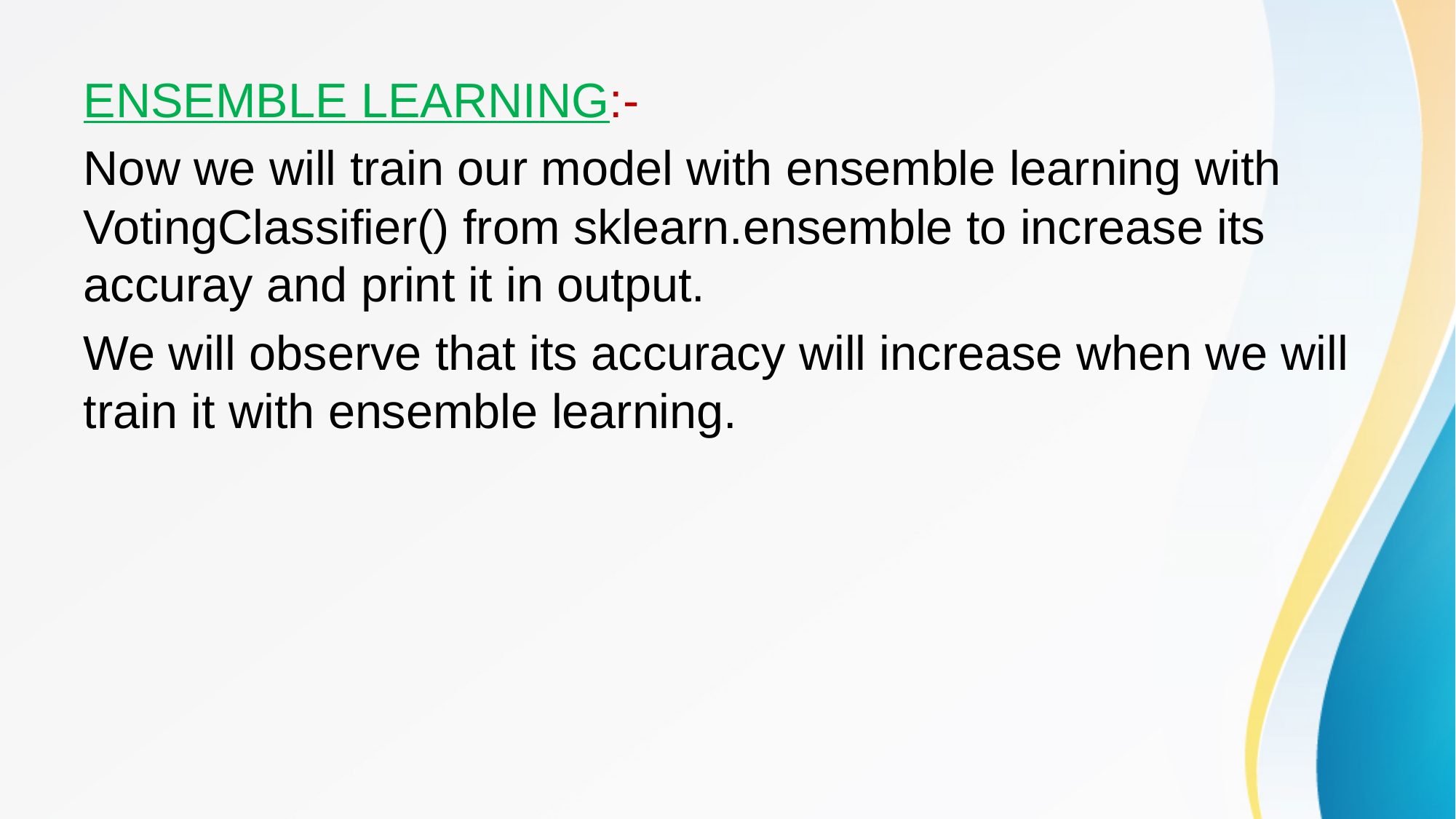

#
ENSEMBLE LEARNING:-
Now we will train our model with ensemble learning with VotingClassifier() from sklearn.ensemble to increase its accuray and print it in output.
We will observe that its accuracy will increase when we will train it with ensemble learning.